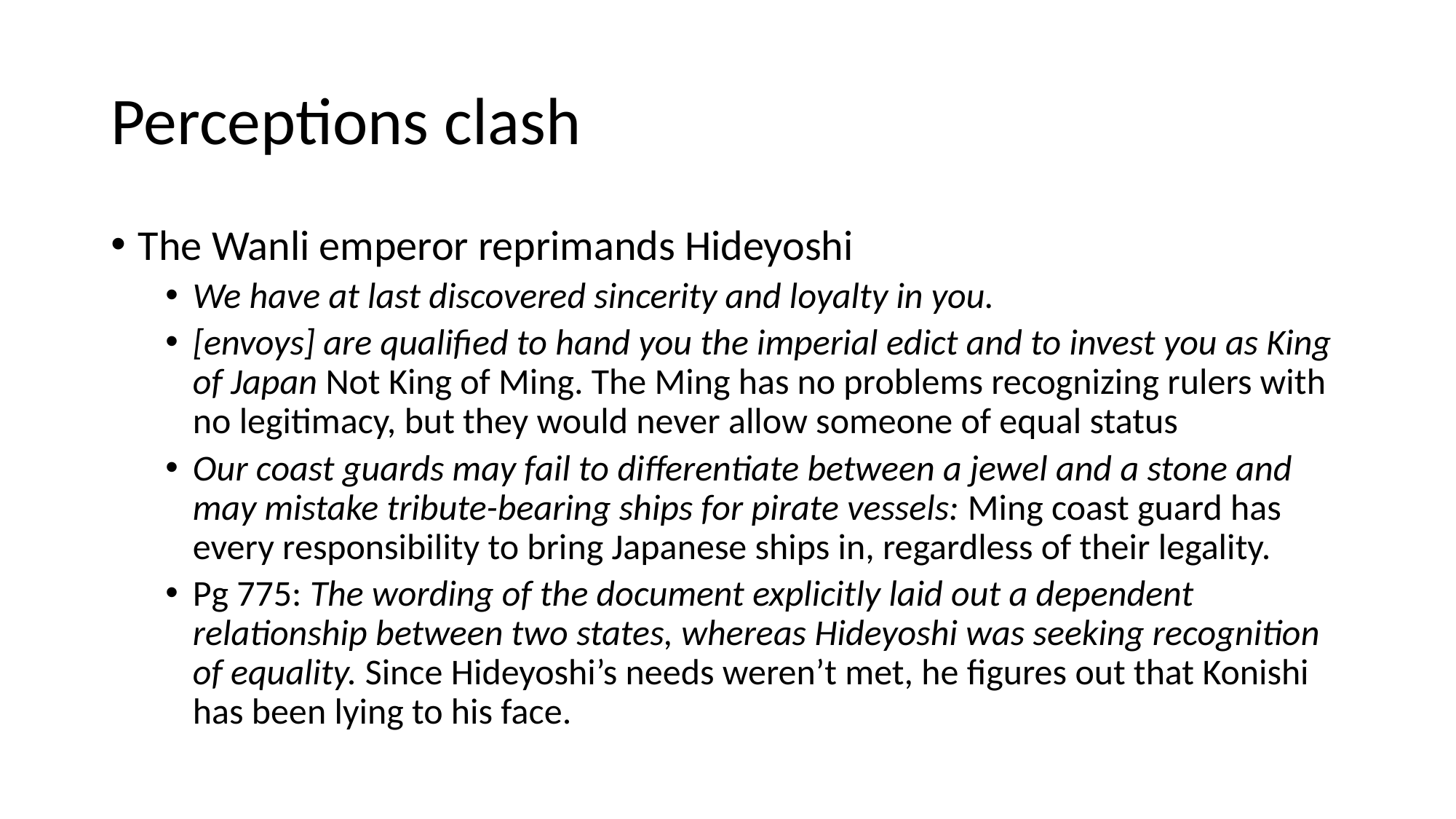

# Perceptions clash
The Wanli emperor reprimands Hideyoshi
We have at last discovered sincerity and loyalty in you.
[envoys] are qualified to hand you the imperial edict and to invest you as King of Japan Not King of Ming. The Ming has no problems recognizing rulers with no legitimacy, but they would never allow someone of equal status
Our coast guards may fail to differentiate between a jewel and a stone and may mistake tribute-bearing ships for pirate vessels: Ming coast guard has every responsibility to bring Japanese ships in, regardless of their legality.
Pg 775: The wording of the document explicitly laid out a dependent relationship between two states, whereas Hideyoshi was seeking recognition of equality. Since Hideyoshi’s needs weren’t met, he figures out that Konishi has been lying to his face.